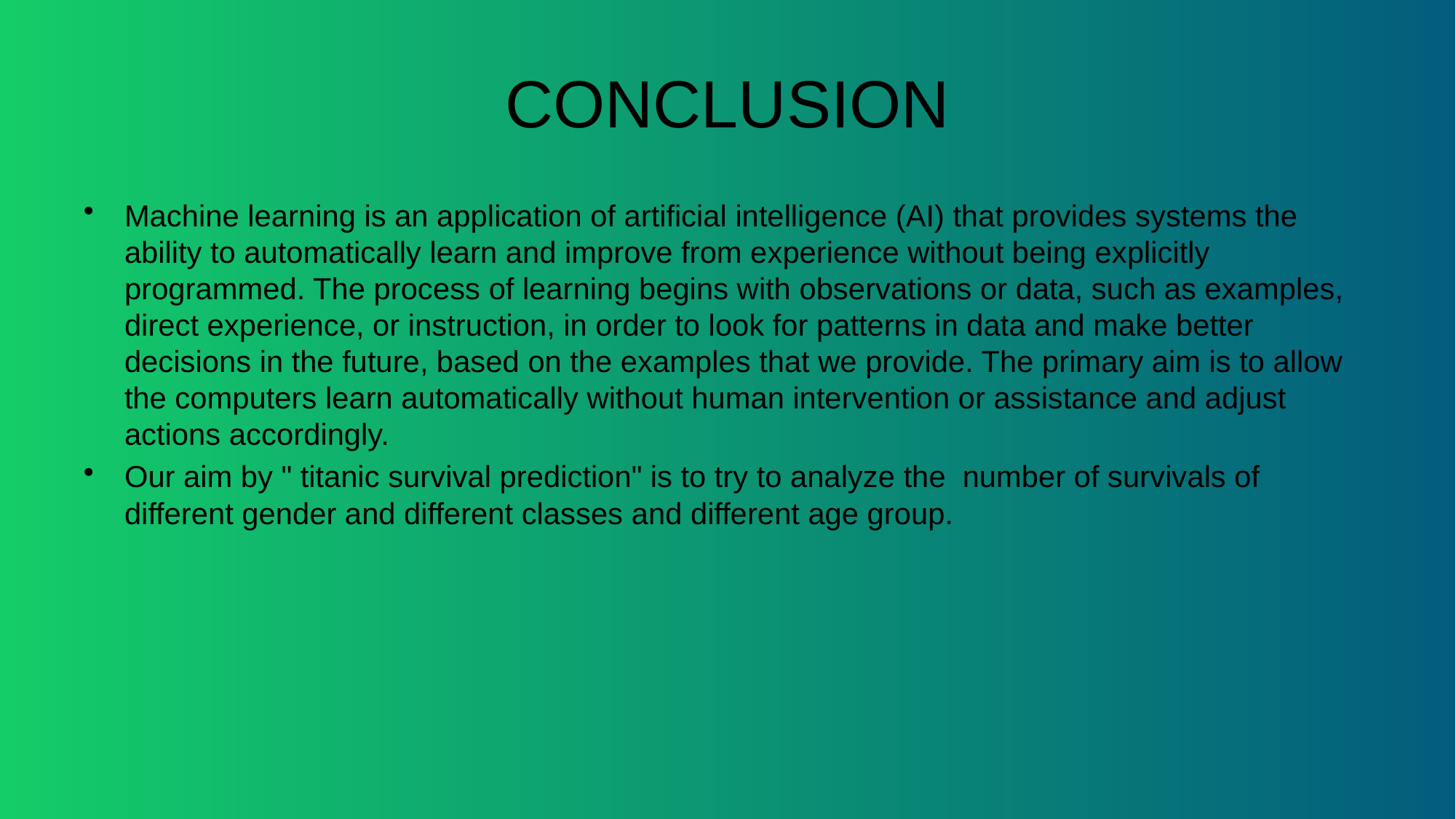

# CONCLUSION
Machine learning is an application of artificial intelligence (AI) that provides systems the ability to automatically learn and improve from experience without being explicitly programmed. The process of learning begins with observations or data, such as examples, direct experience, or instruction, in order to look for patterns in data and make better decisions in the future, based on the examples that we provide. The primary aim is to allow the computers learn automatically without human intervention or assistance and adjust actions accordingly.
Our aim by " titanic survival prediction" is to try to analyze the  number of survivals of different gender and different classes and different age group.